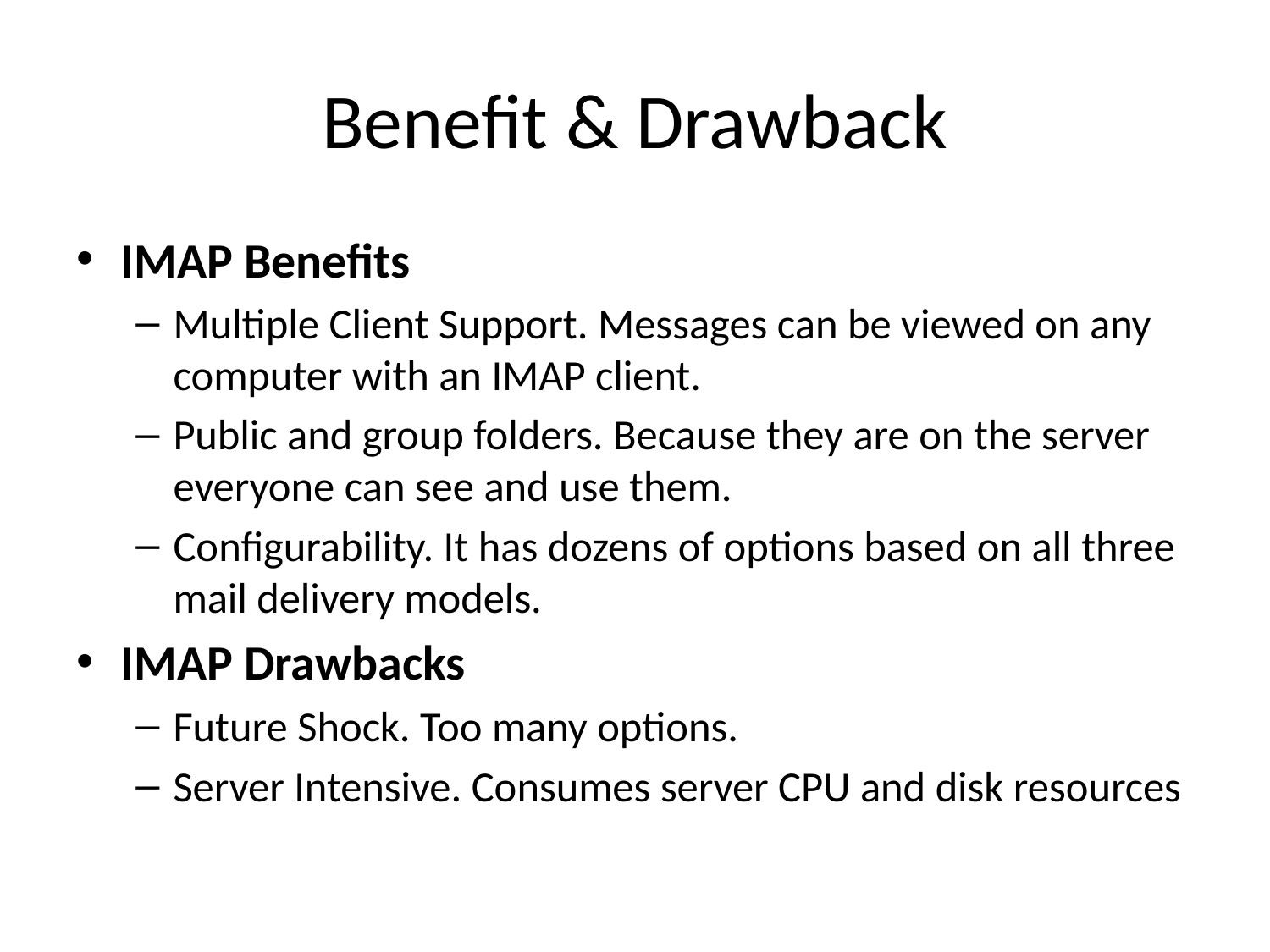

# Benefit & Drawback
IMAP Benefits
Multiple Client Support. Messages can be viewed on any computer with an IMAP client.
Public and group folders. Because they are on the server everyone can see and use them.
Configurability. It has dozens of options based on all three mail delivery models.
IMAP Drawbacks
Future Shock. Too many options.
Server Intensive. Consumes server CPU and disk resources